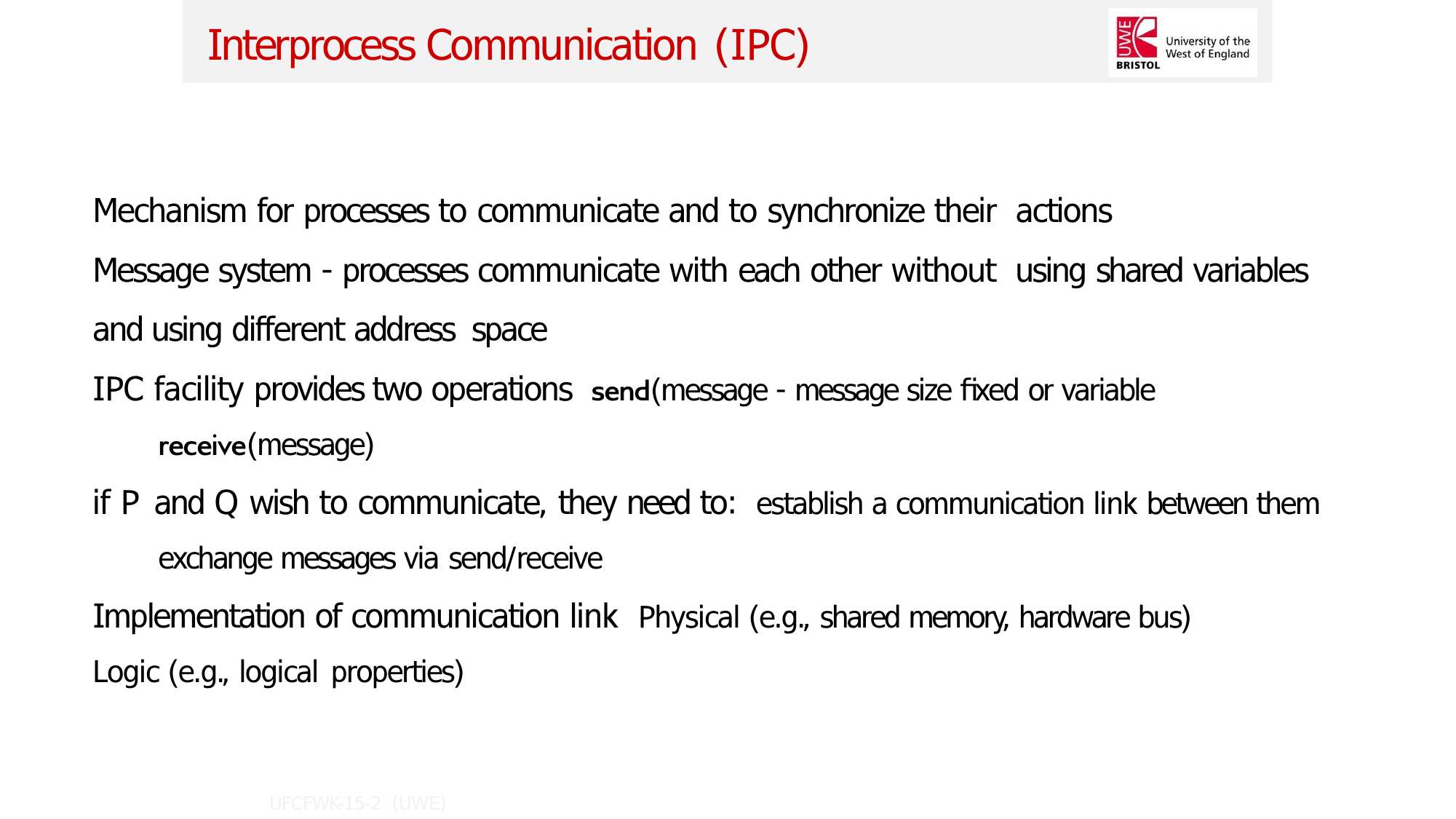

Interprocess Communication (IPC)
Mechanism for processes to communicate and to synchronize their  actions
Message system - processes communicate with each other without  using shared variables and using different address space
IPC facility provides two operations  send(message - message size fixed or variable  receive(message)
if P and Q wish to communicate, they need to:  establish a communication link between them  exchange messages via send/receive
Implementation of communication link  Physical (e.g., shared memory, hardware bus)
Logic (e.g., logical properties)
UFCFWK-15-2 (UWE)